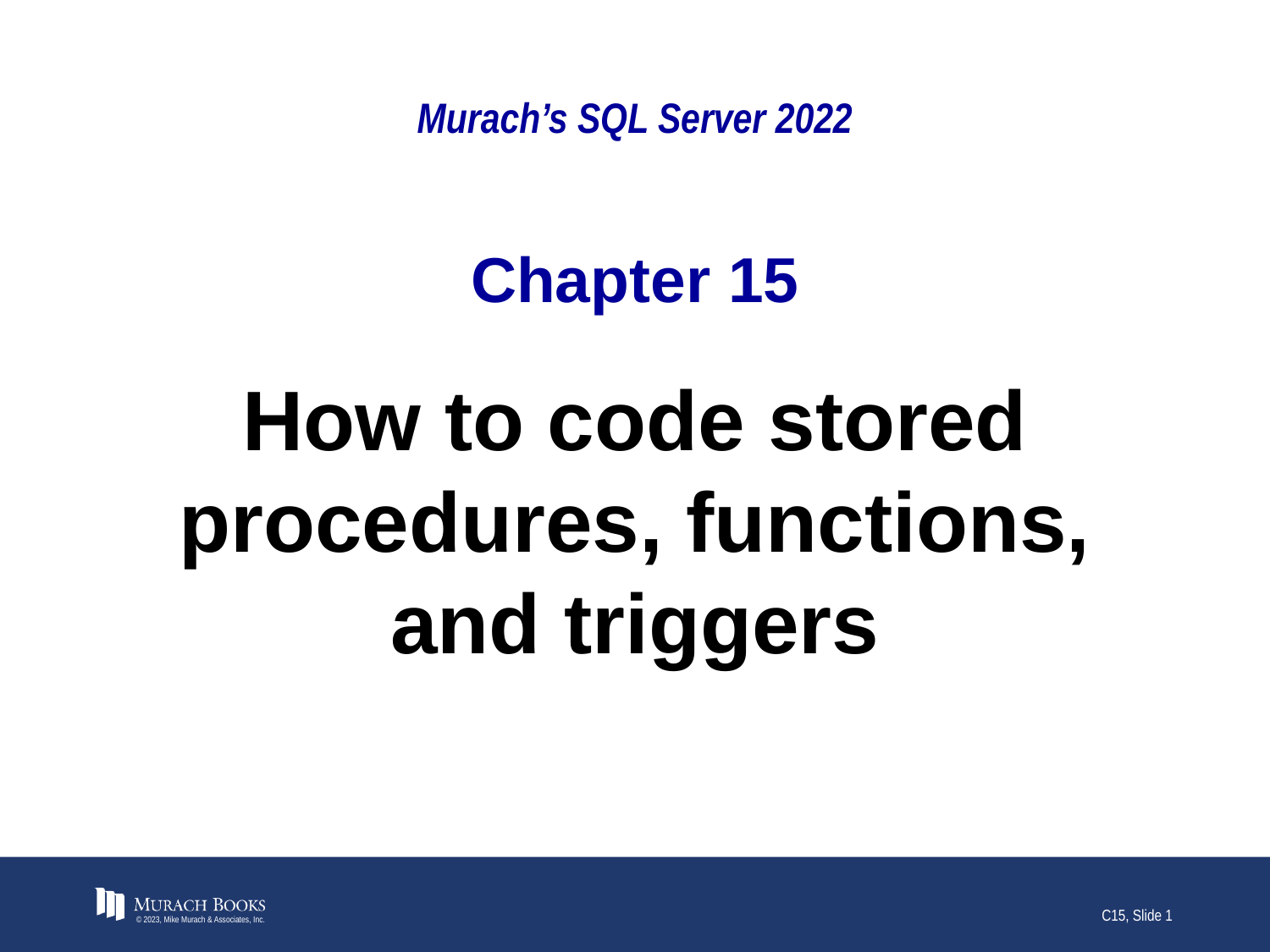

# Murach’s SQL Server 2022
Chapter 15

How to code stored procedures, functions, and triggers

© 2023, Mike Murach & Associates, Inc.

C15, Slide 1